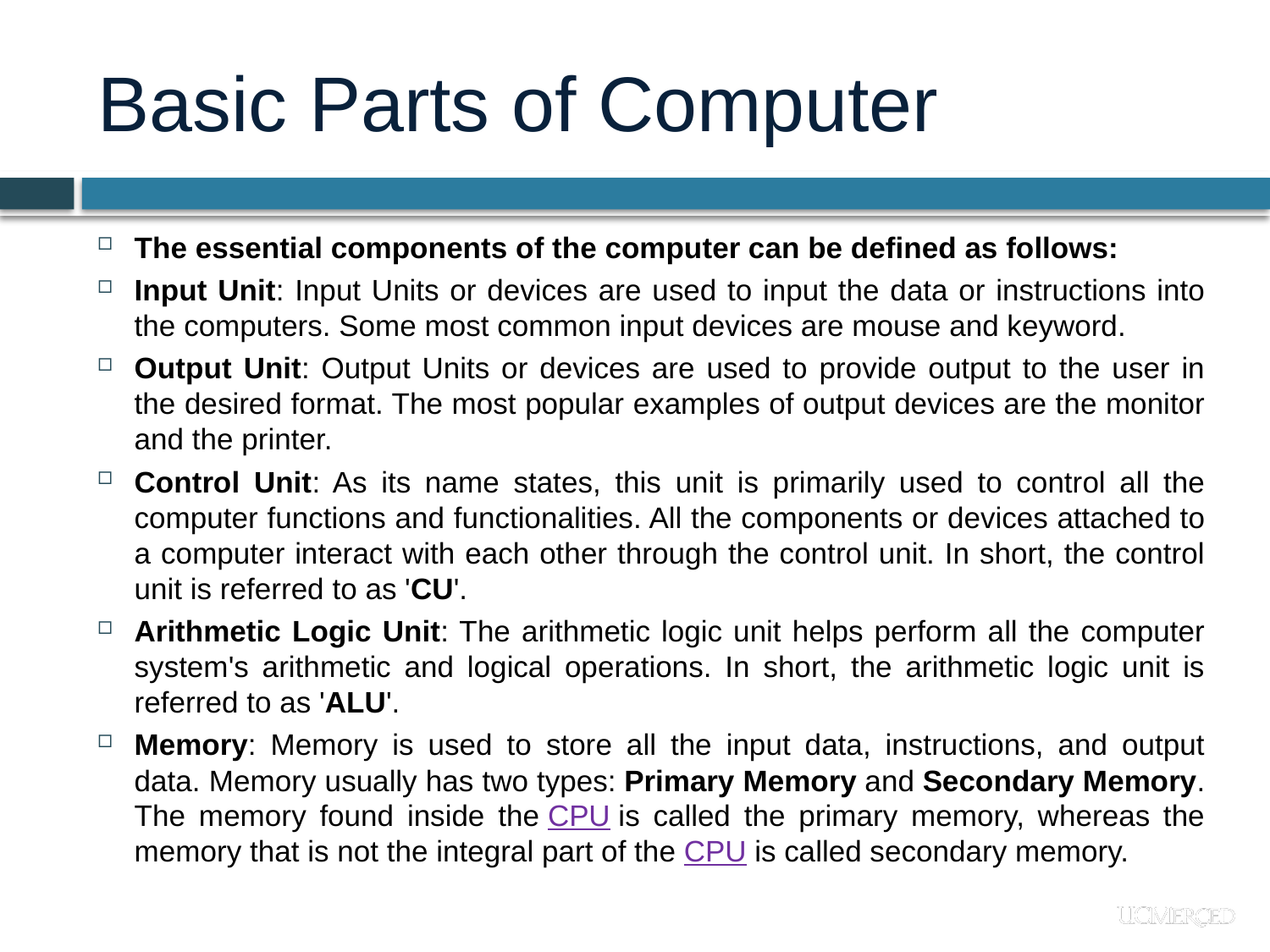

# Basic Parts of Computer
The essential components of the computer can be defined as follows:
Input Unit: Input Units or devices are used to input the data or instructions into the computers. Some most common input devices are mouse and keyword.
Output Unit: Output Units or devices are used to provide output to the user in the desired format. The most popular examples of output devices are the monitor and the printer.
Control Unit: As its name states, this unit is primarily used to control all the computer functions and functionalities. All the components or devices attached to a computer interact with each other through the control unit. In short, the control unit is referred to as 'CU'.
Arithmetic Logic Unit: The arithmetic logic unit helps perform all the computer system's arithmetic and logical operations. In short, the arithmetic logic unit is referred to as 'ALU'.
Memory: Memory is used to store all the input data, instructions, and output data. Memory usually has two types: Primary Memory and Secondary Memory. The memory found inside the CPU is called the primary memory, whereas the memory that is not the integral part of the CPU is called secondary memory.